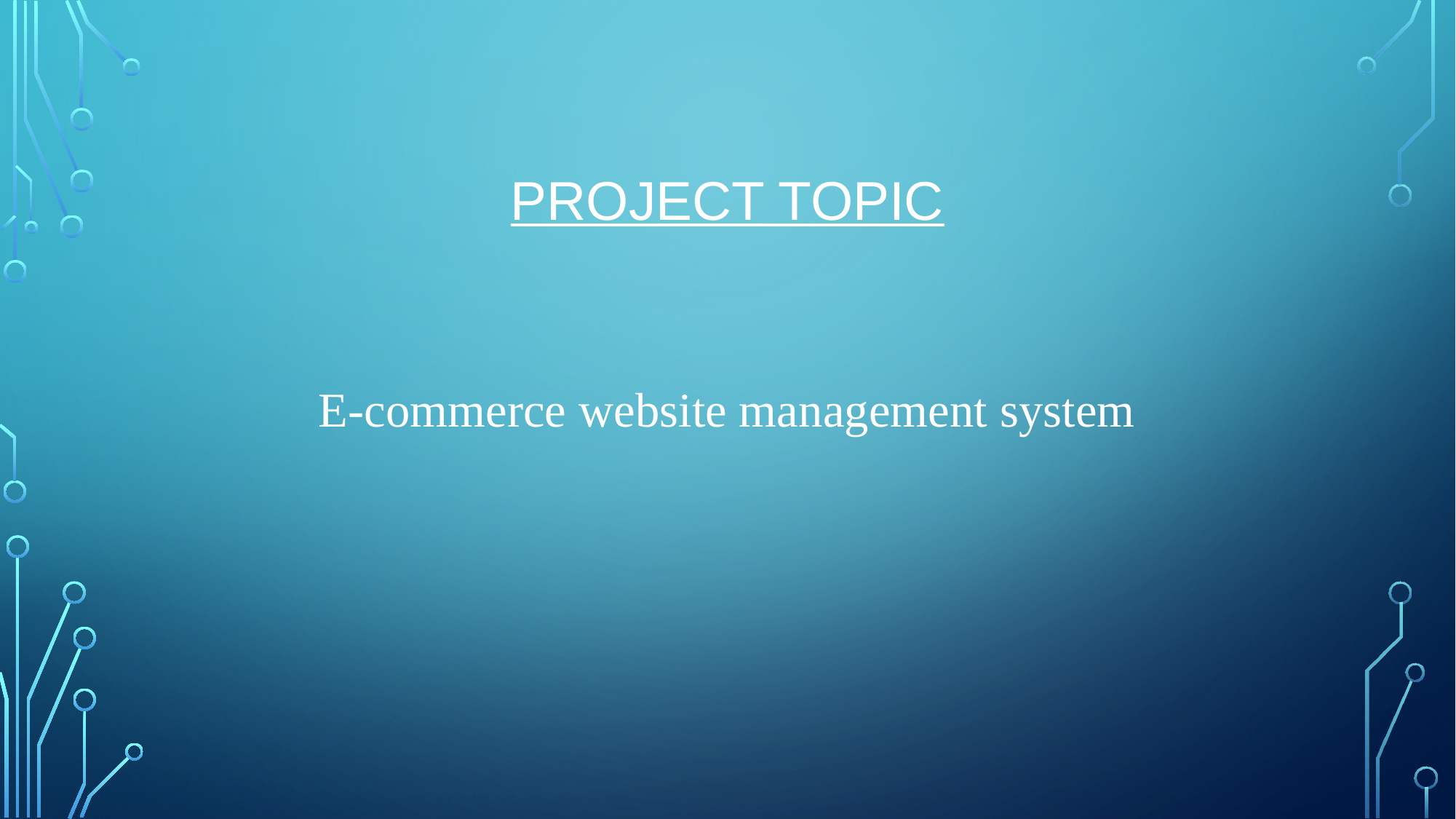

# Project Topic
E-commerce website management system